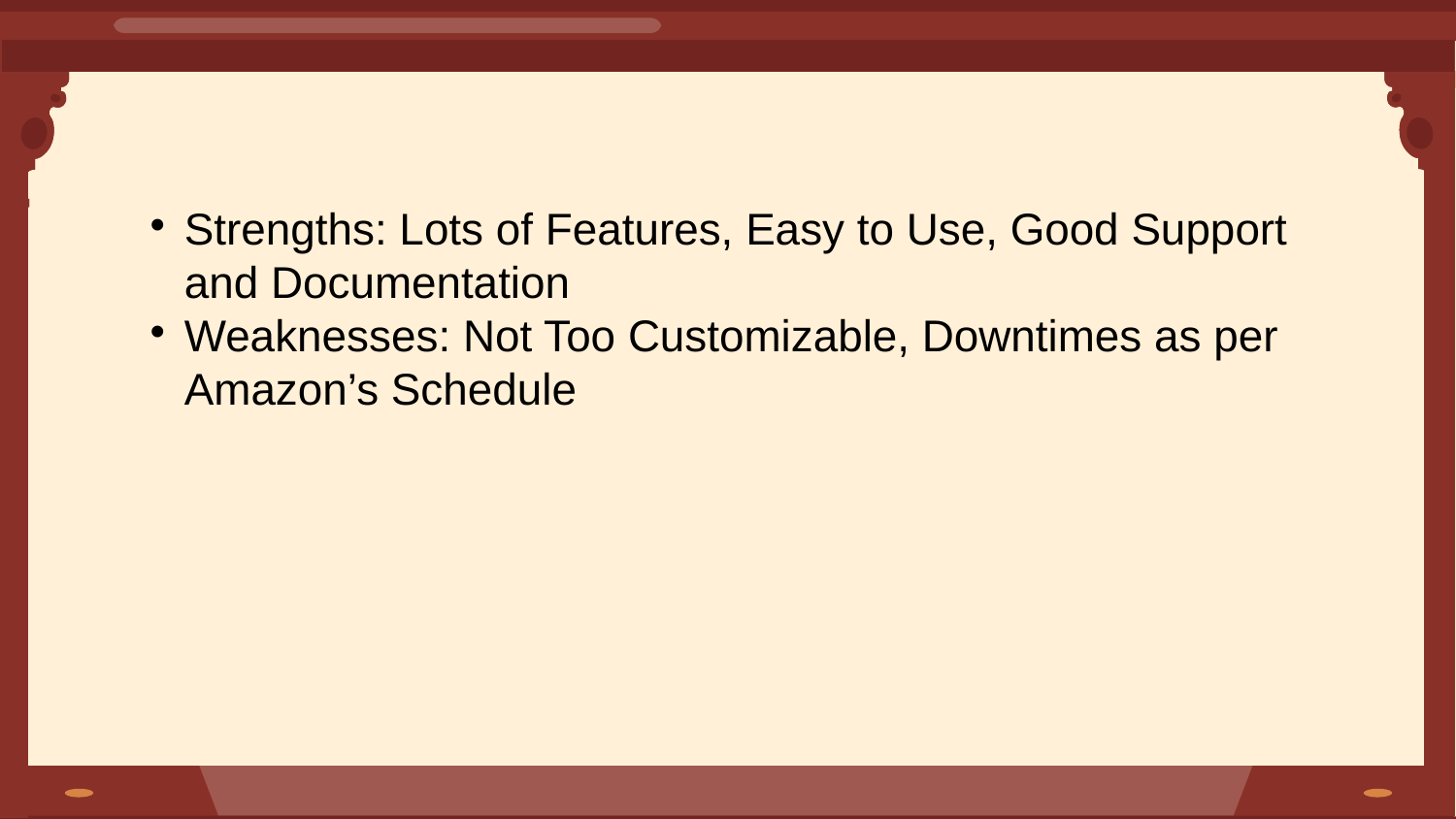

Strengths: Lots of Features, Easy to Use, Good Support and Documentation
Weaknesses: Not Too Customizable, Downtimes as per Amazon’s Schedule